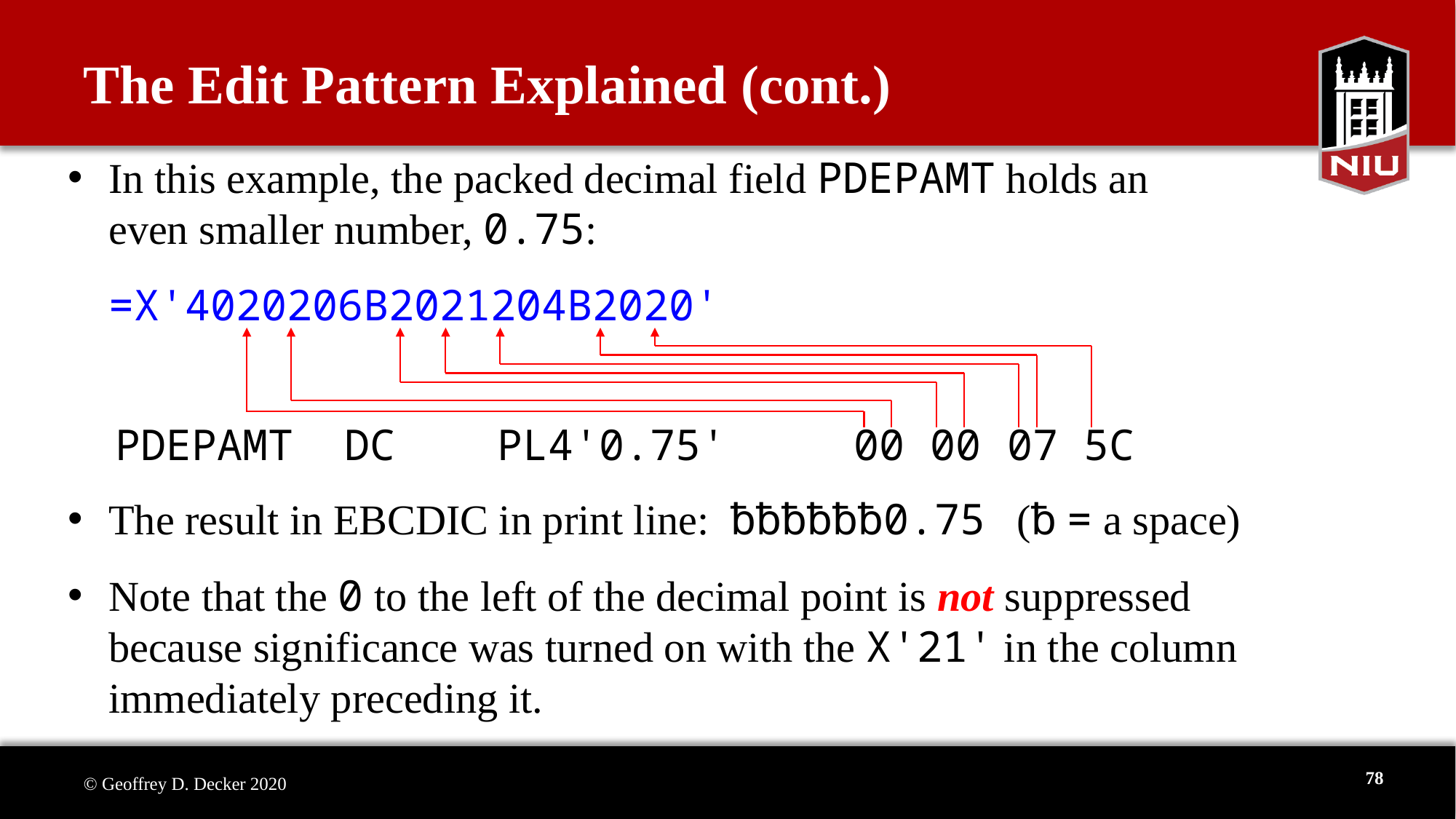

# The Edit Pattern Explained (cont.)
In this example, the packed decimal field PDEPAMT holds an
even smaller number, 0.75:
=X'4020206B2021204B2020'

PDEPAMT  DC    PL4'0.75'     00 00 07 5C
The result in EBCDIC in print line:  ƀƀƀƀƀƀ0.75   (ƀ = a space)

Note that the 0 to the left of the decimal point is not suppressed
because significance was turned on with the X'21' in the column
immediately preceding it.
78
© Geoffrey D. Decker 2020